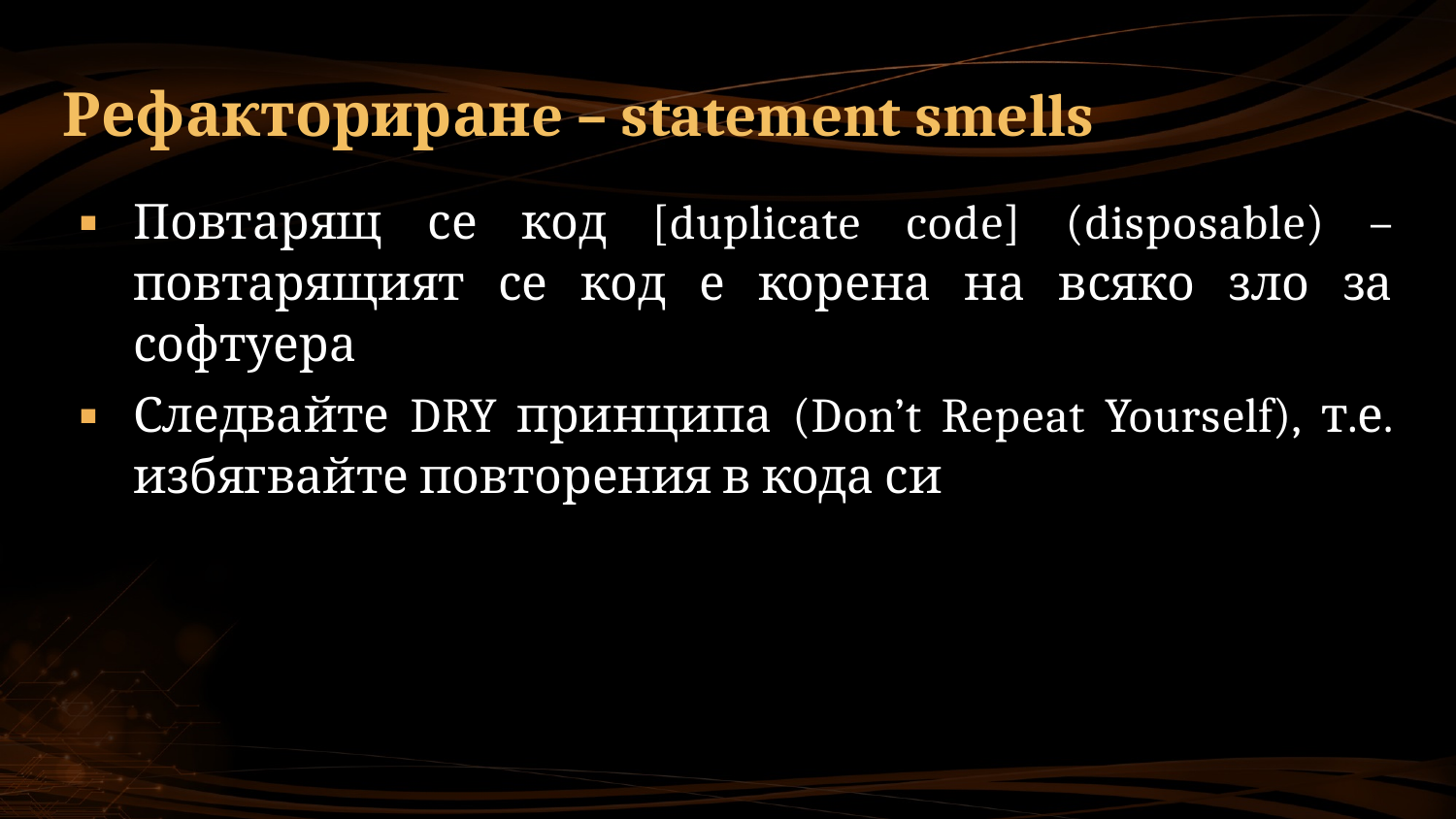

# Рефакториранe – statement smells
Повтарящ се код [duplicate code] (disposable) – повтарящият се код е корена на всяко зло за софтуера
Следвайте DRY принципа (Don’t Repeat Yourself), т.е. избягвайте повторения в кода си